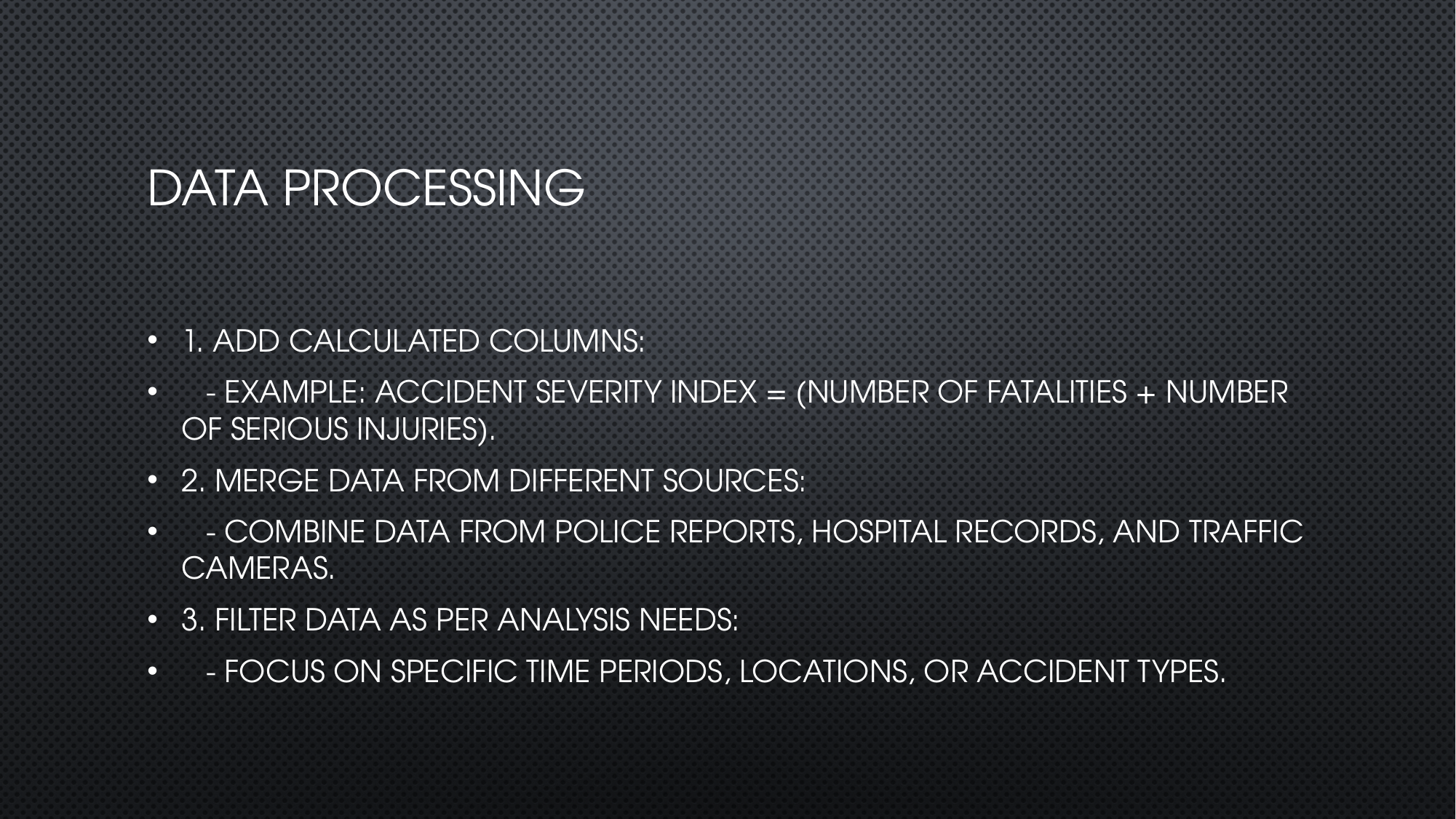

# Data Processing
1. Add calculated columns:
   - Example: Accident Severity Index = (Number of Fatalities + Number of Serious Injuries).
2. Merge data from different sources:
   - Combine data from police reports, hospital records, and traffic cameras.
3. Filter data as per analysis needs:
   - Focus on specific time periods, locations, or accident types.